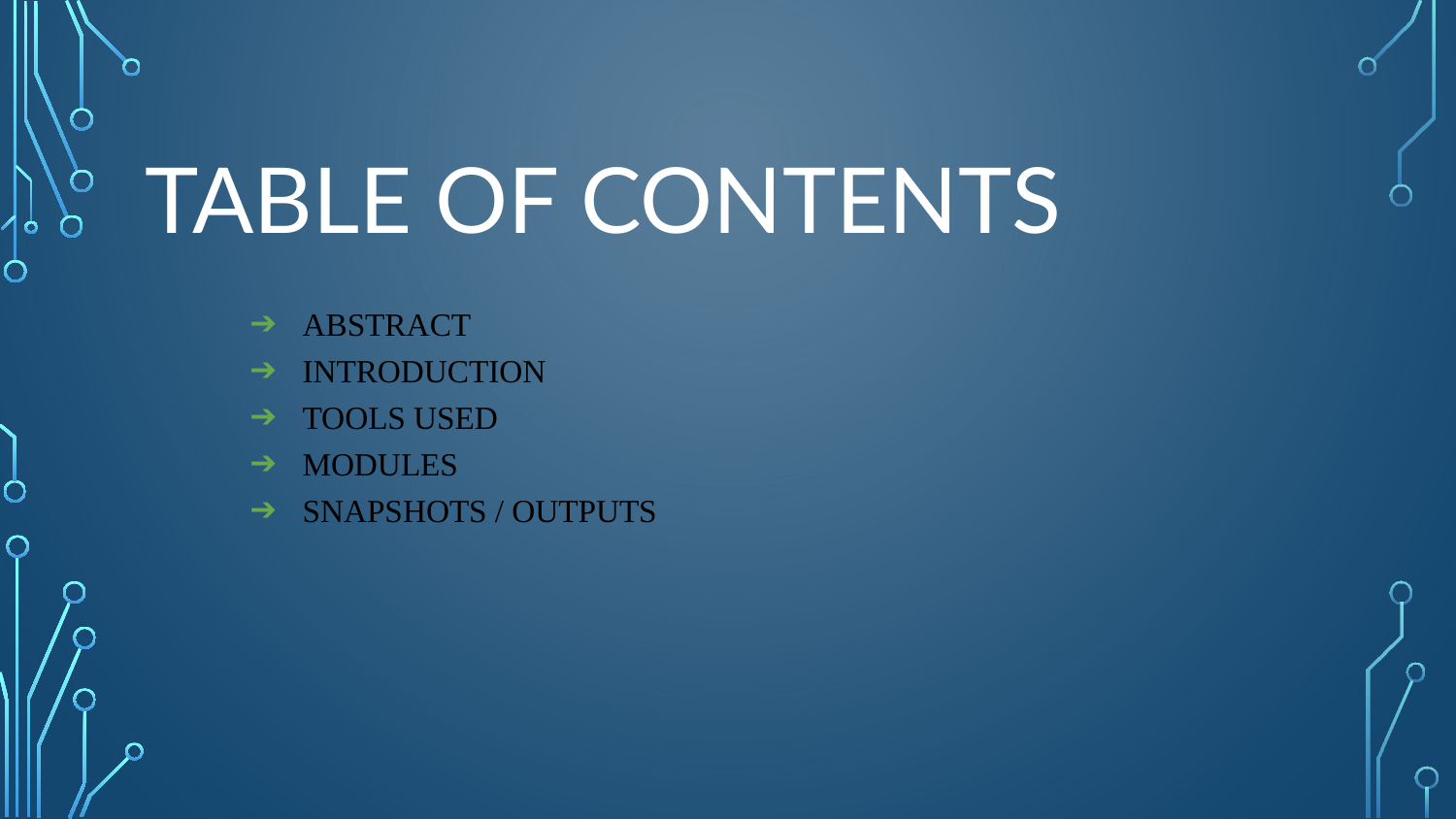

# Table Of Contents
ABSTRACT
INTRODUCTION
TOOLS USED
MODULES
SNAPSHOTS / OUTPUTS